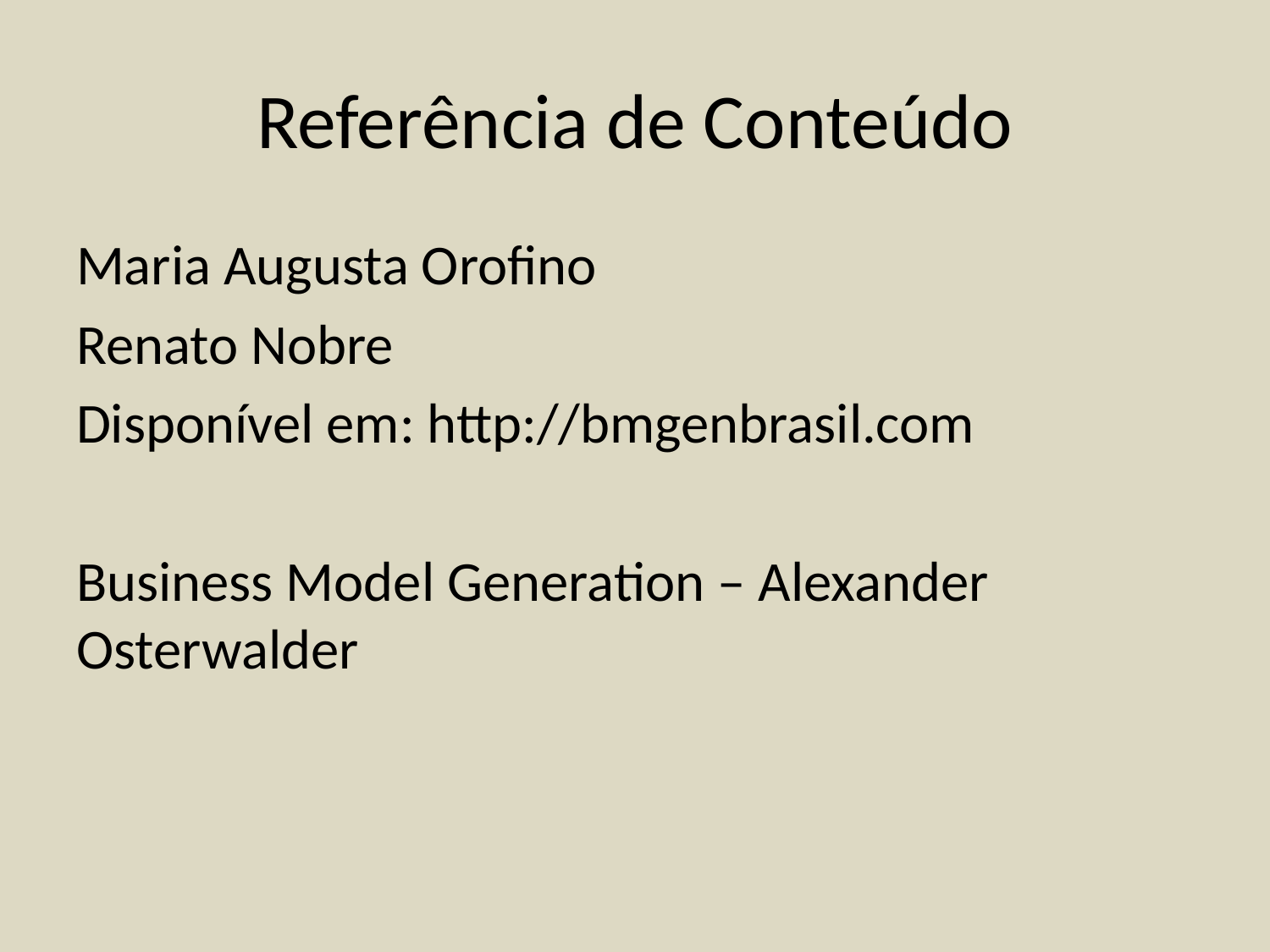

# Referência de Conteúdo
Maria Augusta Orofino
Renato Nobre
Disponível em: http://bmgenbrasil.com

Business Model Generation – Alexander Osterwalder